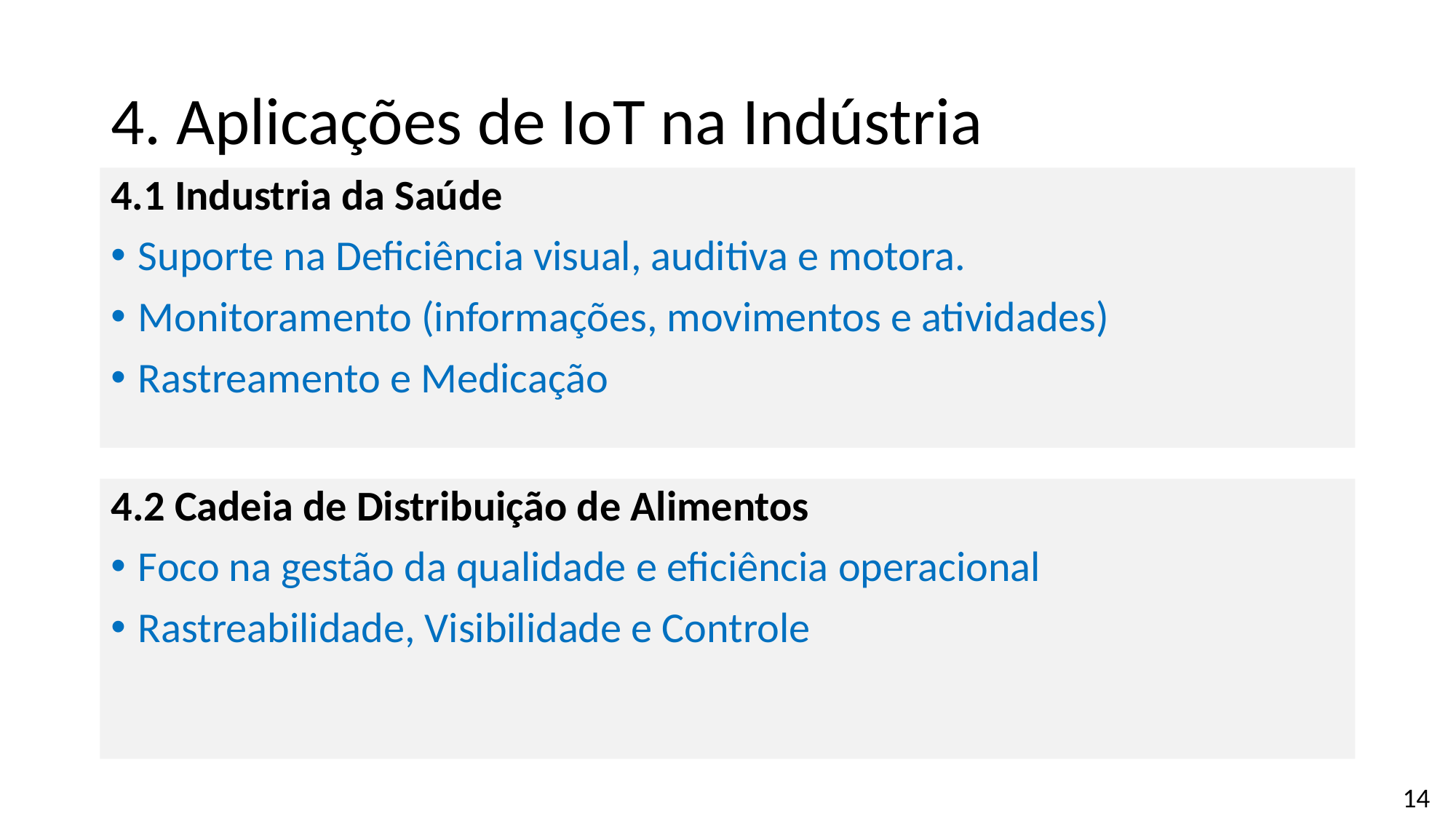

# 4. Aplicações de IoT na Indústria
4.1 Industria da Saúde
Suporte na Deficiência visual, auditiva e motora.
Monitoramento (informações, movimentos e atividades)
Rastreamento e Medicação

4.2 Cadeia de Distribuição de Alimentos
Foco na gestão da qualidade e eficiência operacional
Rastreabilidade, Visibilidade e Controle